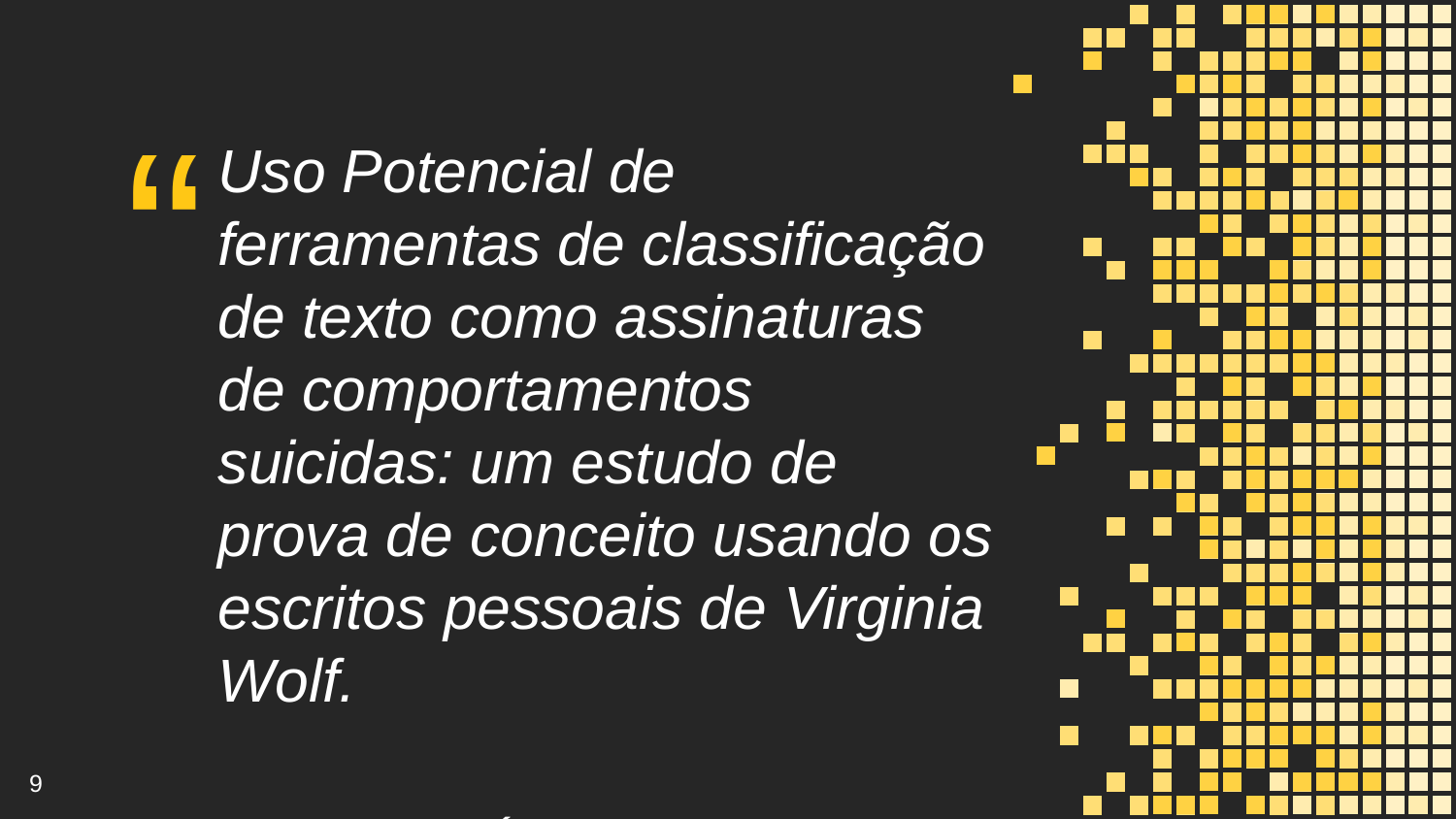

Uso Potencial de ferramentas de classificação de texto como assinaturas de comportamentos suicidas: um estudo de prova de conceito usando os escritos pessoais de Virginia Wolf.

Gabriela de Ávilla

9